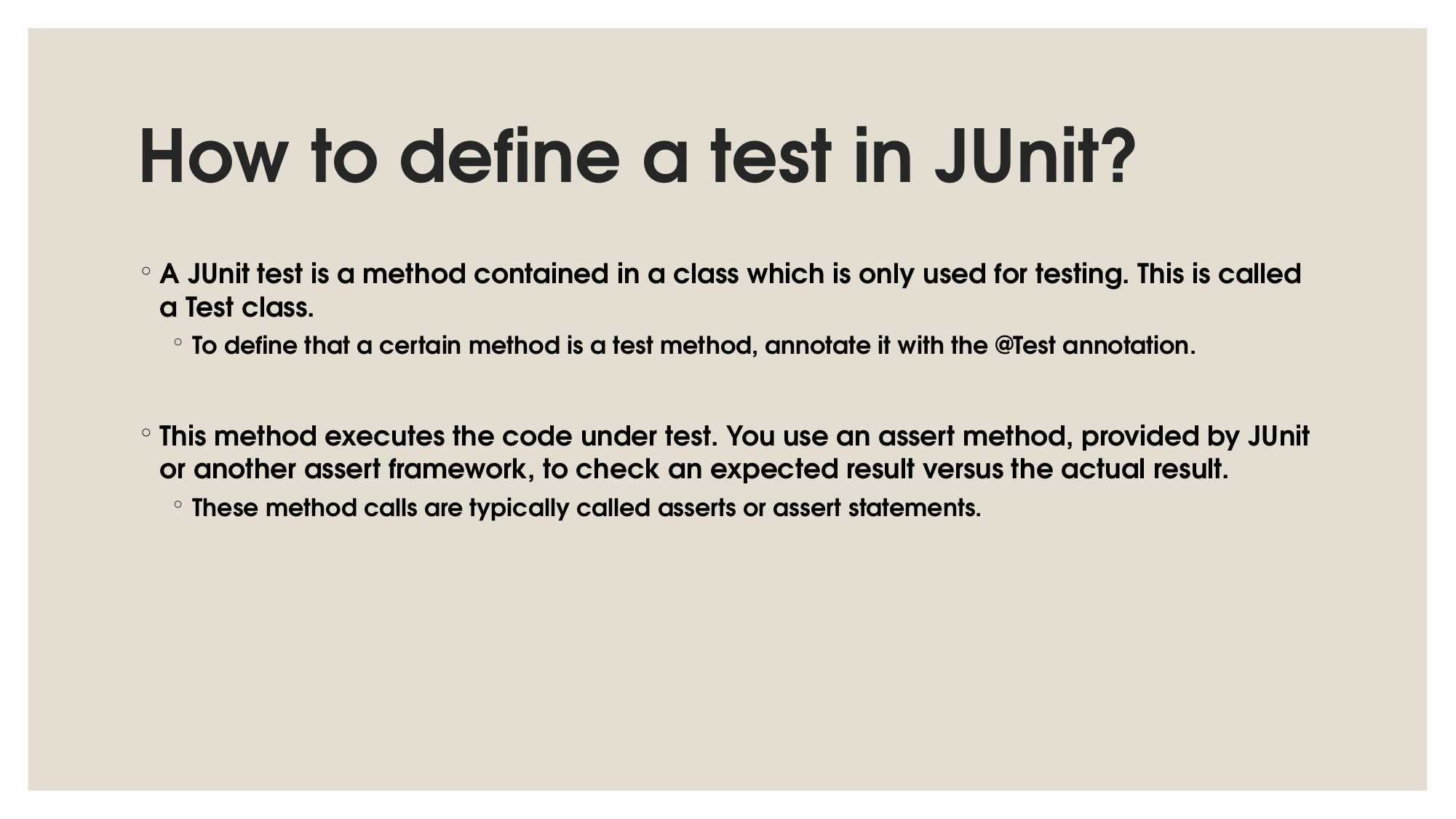

# How to define a test in JUnit?
A JUnit test is a method contained in a class which is only used for testing. This is called a Test class.
To define that a certain method is a test method, annotate it with the @Test annotation.

This method executes the code under test. You use an assert method, provided by JUnit or another assert framework, to check an expected result versus the actual result.
These method calls are typically called asserts or assert statements.